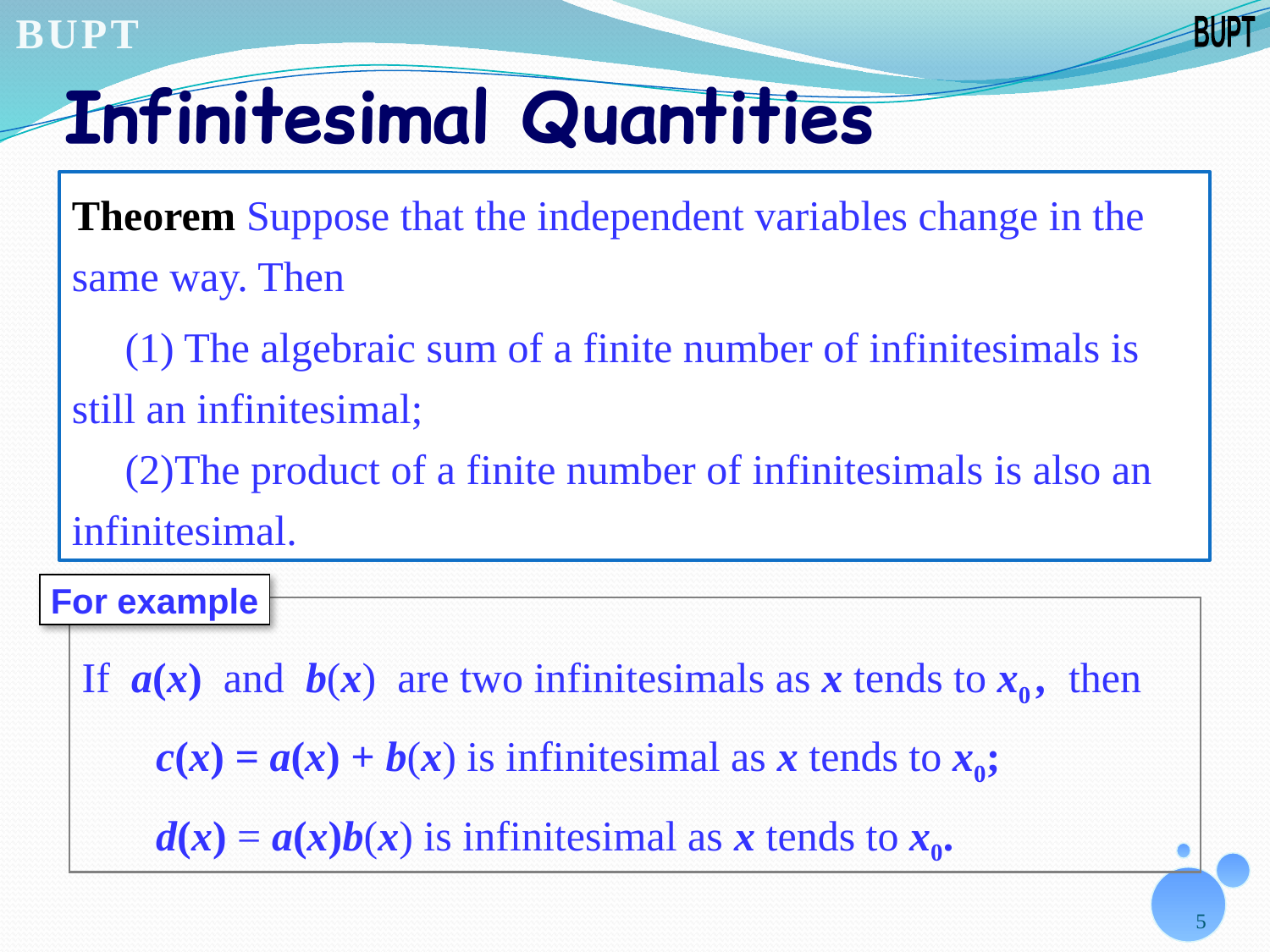

# Infinitesimal Quantities
Theorem Suppose that the independent variables change in the same way. Then
     (1) The algebraic sum of a finite number of infinitesimals is still an infinitesimal;
     (2)The product of a finite number of infinitesimals is also an infinitesimal.
For example

If  a(x)  and  b(x)  are two infinitesimals as x tends to x0 ,  then
       c(x) = a(x) + b(x) is infinitesimal as x tends to x0;
       d(x) = a(x)b(x) is infinitesimal as x tends to x0.
5